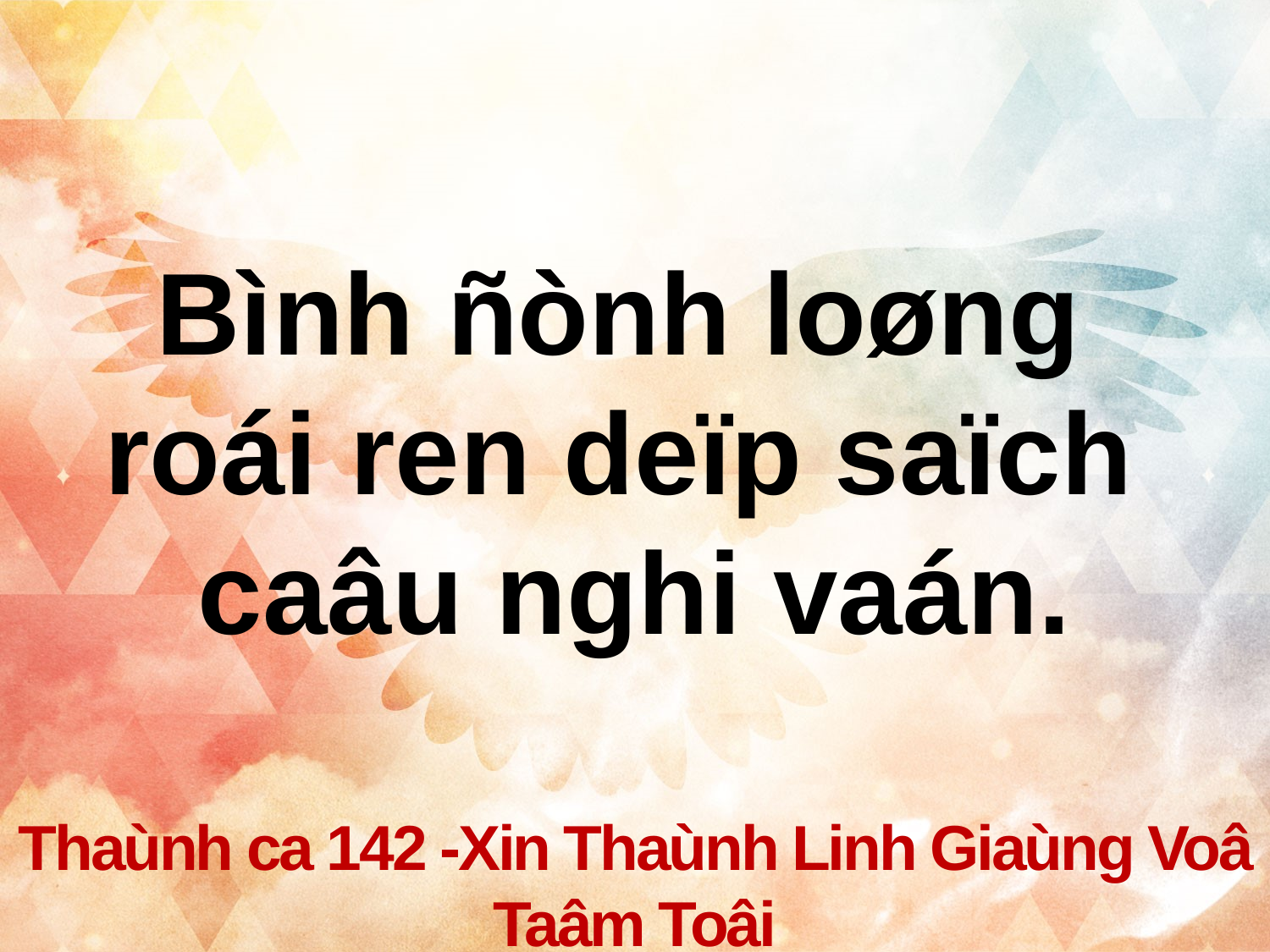

Bình ñònh loøng
roái ren deïp saïch
caâu nghi vaán.
Thaùnh ca 142 -Xin Thaùnh Linh Giaùng Voâ Taâm Toâi